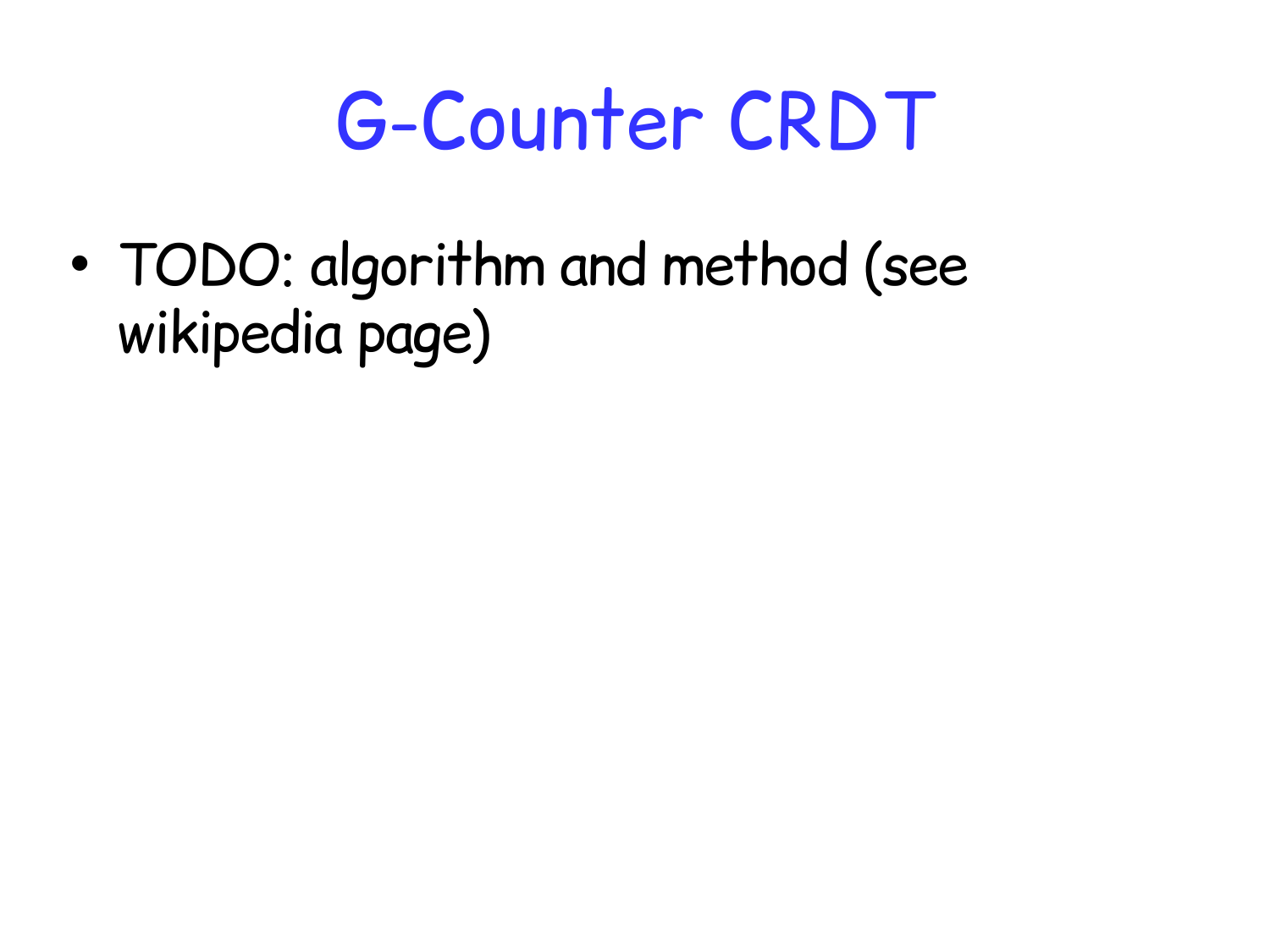

G-Counter CRDT
TODO: algorithm and method (see wikipedia page)